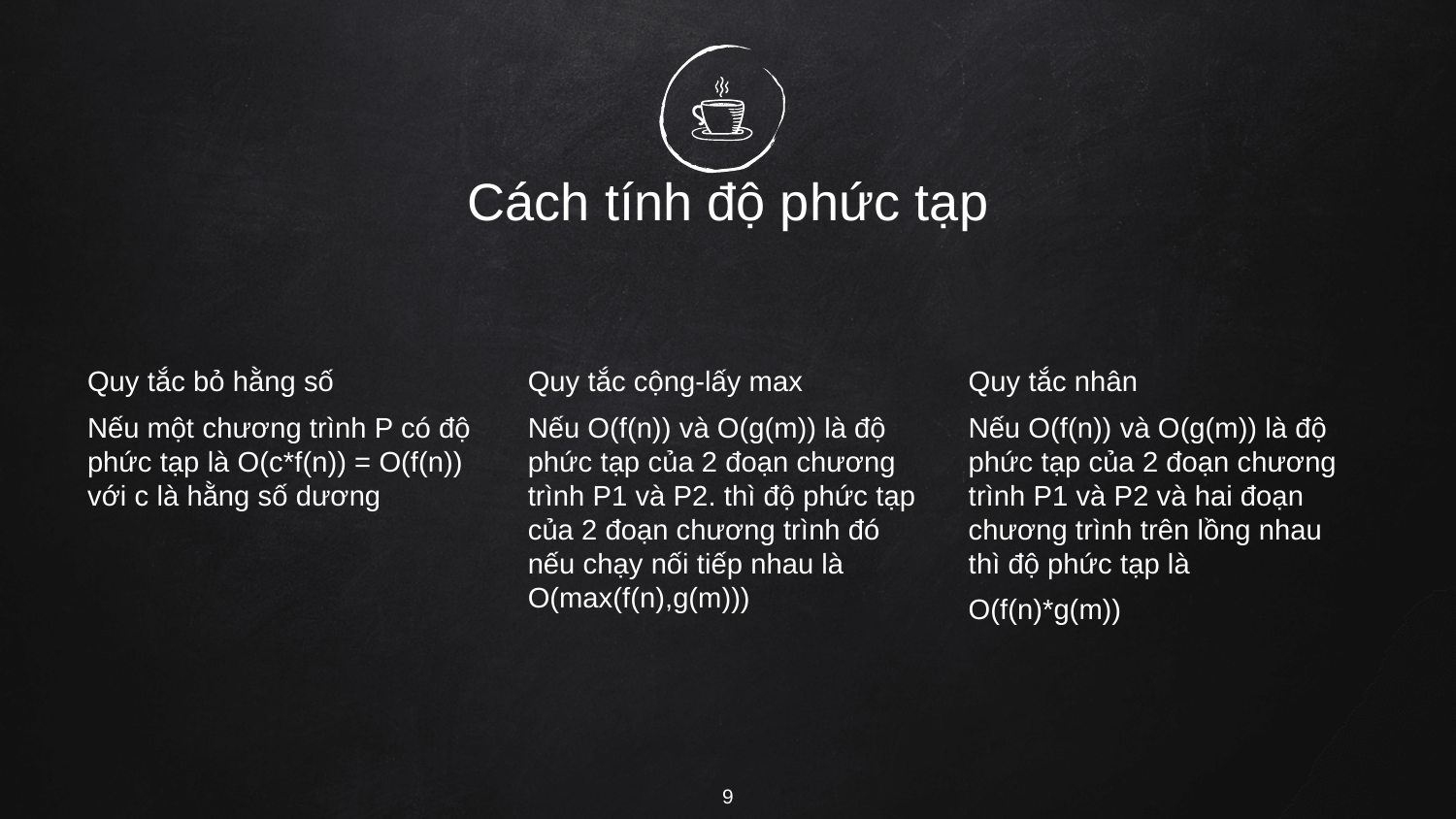

# Cách tính độ phức tạp
Quy tắc bỏ hằng số
Nếu một chương trình P có độ phức tạp là O(c*f(n)) = O(f(n)) với c là hằng số dương
Quy tắc cộng-lấy max
Nếu O(f(n)) và O(g(m)) là độ phức tạp của 2 đoạn chương trình P1 và P2. thì độ phức tạp của 2 đoạn chương trình đó nếu chạy nối tiếp nhau là O(max(f(n),g(m)))
Quy tắc nhân
Nếu O(f(n)) và O(g(m)) là độ phức tạp của 2 đoạn chương trình P1 và P2 và hai đoạn chương trình trên lồng nhau thì độ phức tạp là
O(f(n)*g(m))
9